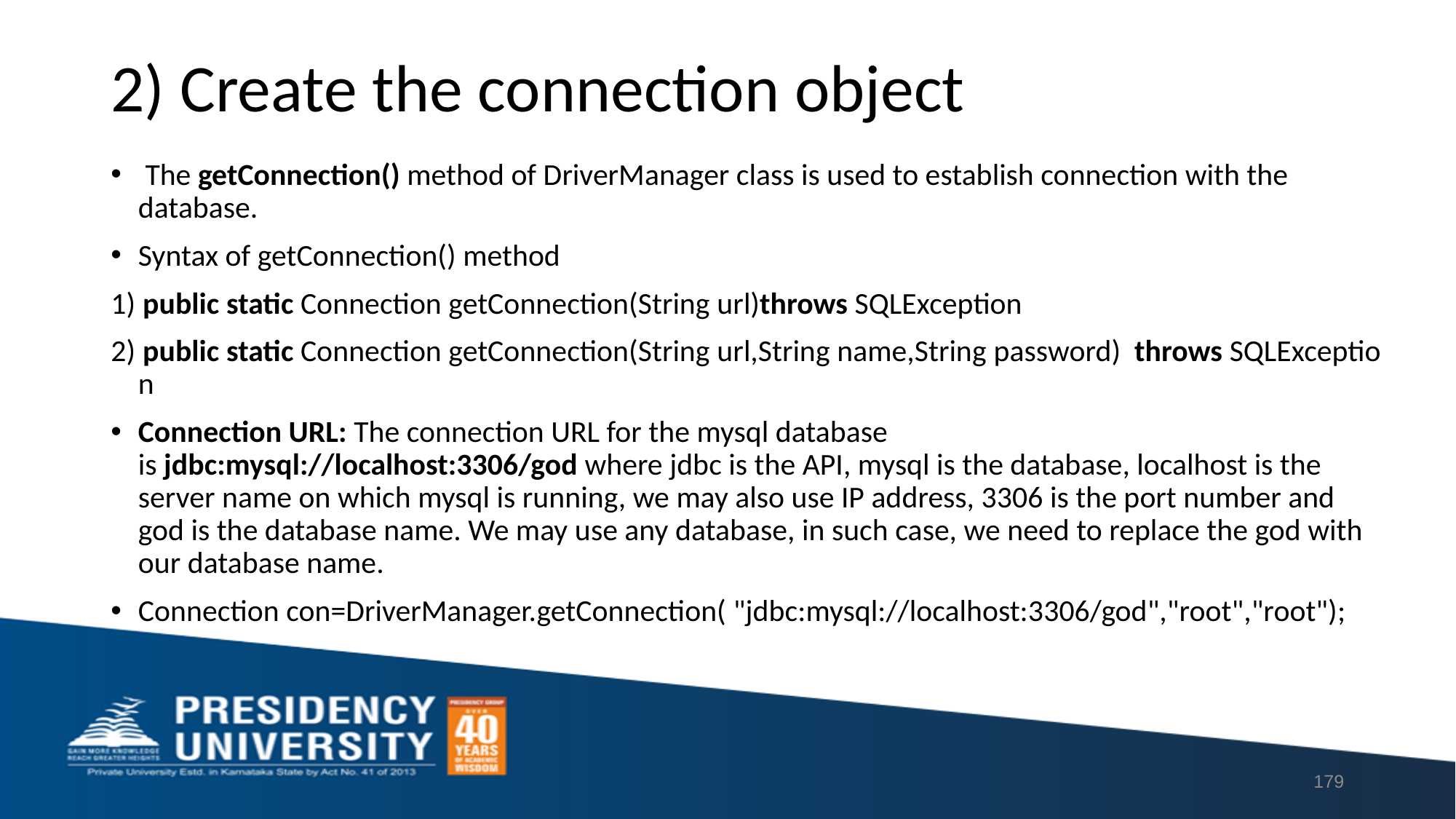

# 2) Create the connection object
 The getConnection() method of DriverManager class is used to establish connection with the database.
Syntax of getConnection() method
1) public static Connection getConnection(String url)throws SQLException
2) public static Connection getConnection(String url,String name,String password)  throws SQLException
Connection URL: The connection URL for the mysql database is jdbc:mysql://localhost:3306/god where jdbc is the API, mysql is the database, localhost is the server name on which mysql is running, we may also use IP address, 3306 is the port number and god is the database name. We may use any database, in such case, we need to replace the god with our database name.
Connection con=DriverManager.getConnection( "jdbc:mysql://localhost:3306/god","root","root");

179